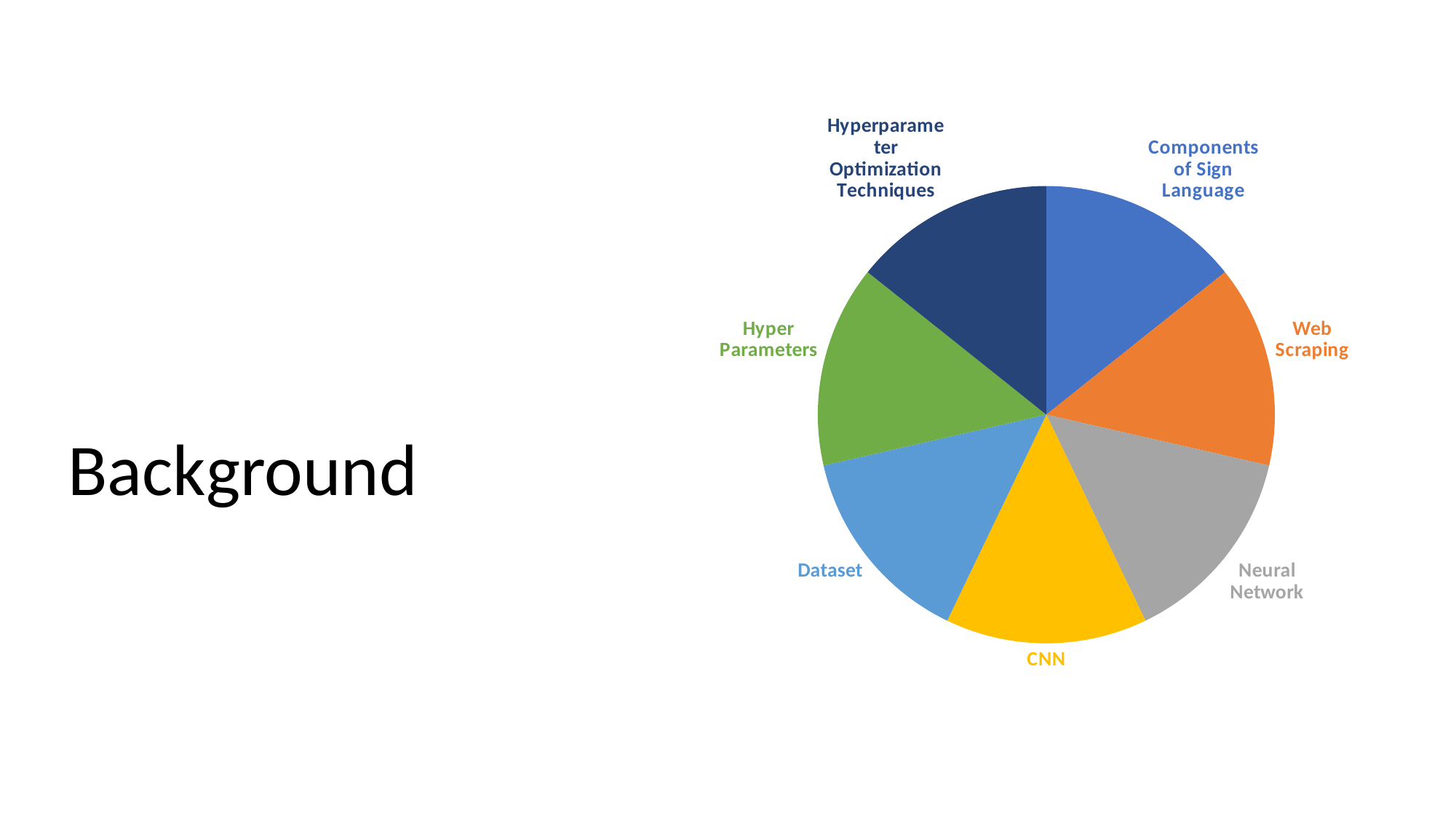

### Chart

| Category | Background |
|---|---|
| Components of Sign Language | 1.0 |
| Web Scraping | 1.0 |
| Neural Network | 1.0 |
| CNN | 1.0 |
| Dataset | 1.0 |
| Hyper Parameters | 1.0 |
| Hyperparameter Optimization Techniques | 1.0 |
Background